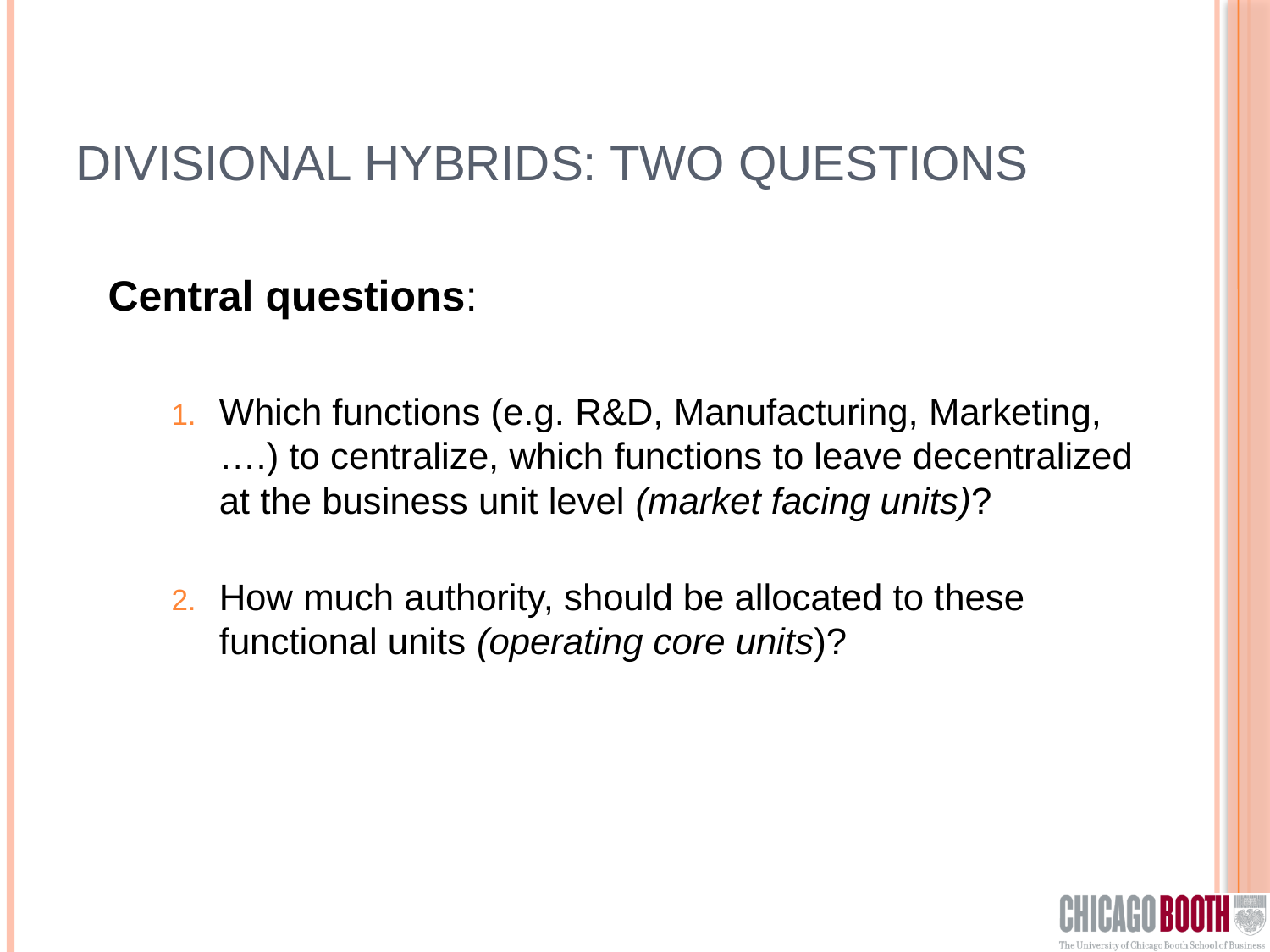

# Divisional Hybrids: two questions

Central questions:

Which functions (e.g. R&D, Manufacturing, Marketing, ….) to centralize, which functions to leave decentralized at the business unit level (market facing units)?
How much authority, should be allocated to these functional units (operating core units)?